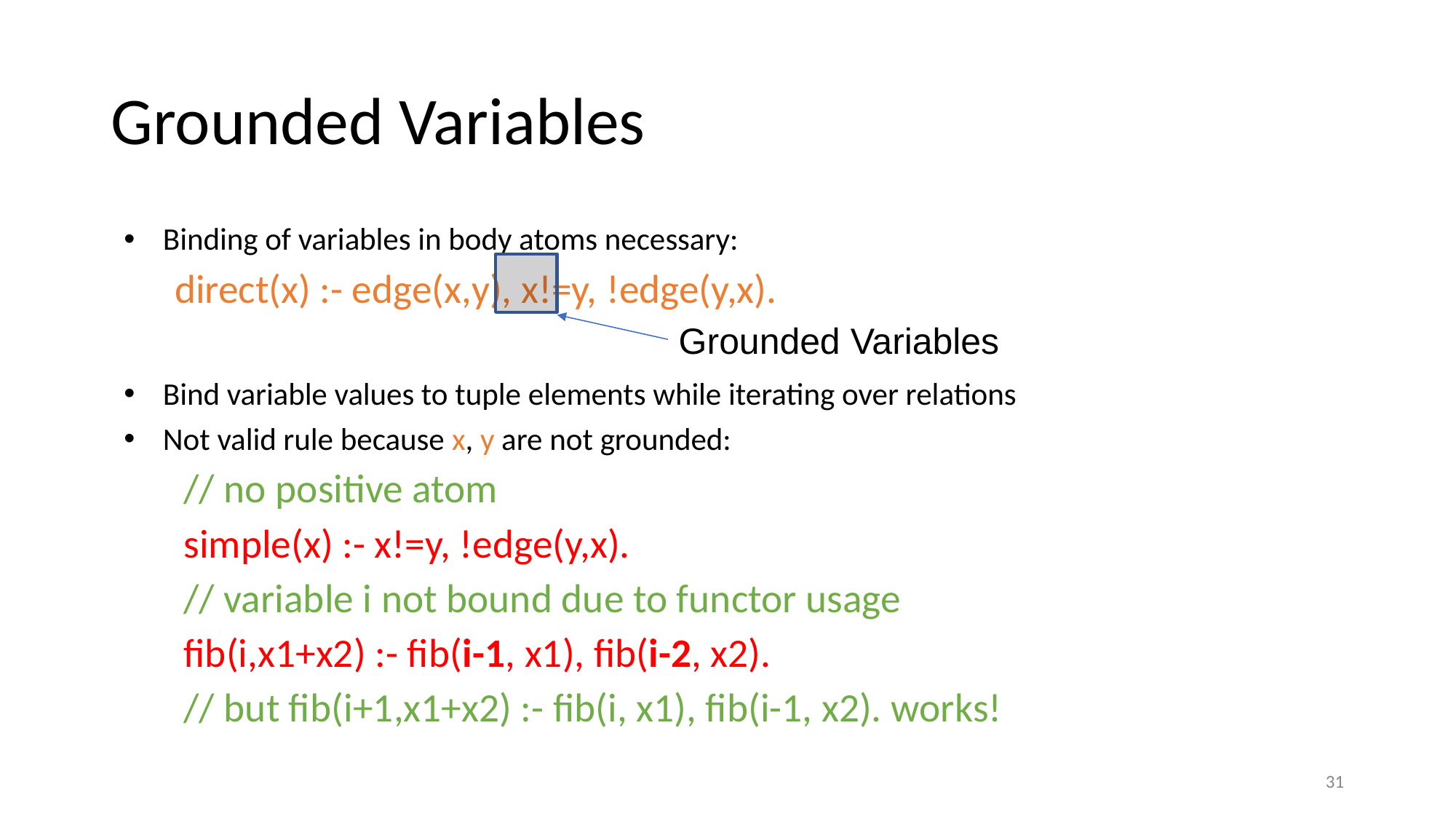

# Grounded Variables
Binding of variables in body atoms necessary:
       direct(x) :- edge(x,y), x!=y, !edge(y,x).

Bind variable values to tuple elements while iterating over relations
Not valid rule because x, y are not grounded:
        // no positive atom
        simple(x) :- x!=y, !edge(y,x).
        // variable i not bound due to functor usage
        fib(i,x1+x2) :- fib(i-1, x1), fib(i-2, x2).
        // but fib(i+1,x1+x2) :- fib(i, x1), fib(i-1, x2). works!

Grounded Variables
31